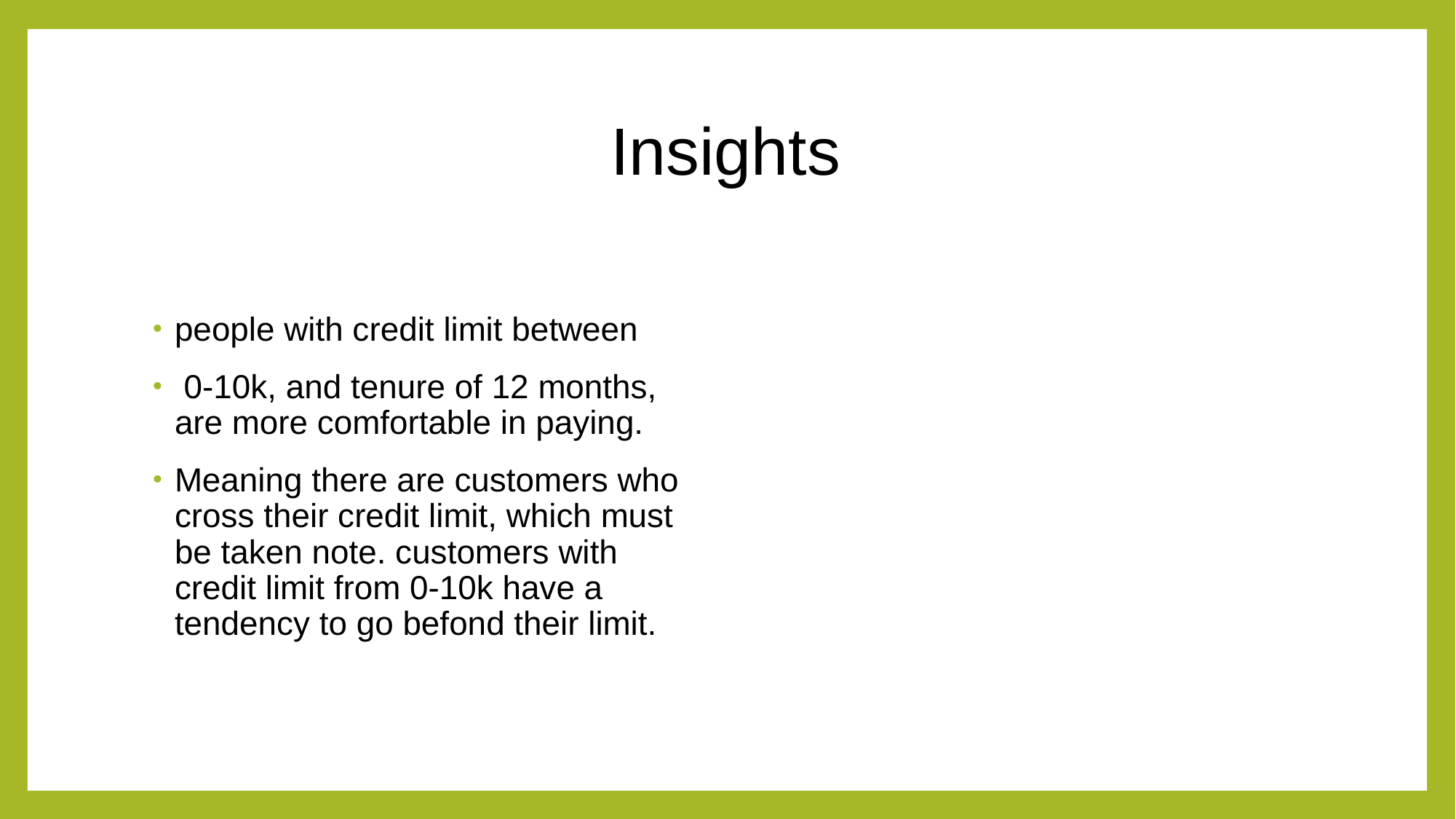

# Insights

people with credit limit between
 0-10k, and tenure of 12 months, are more comfortable in paying.
Meaning there are customers who cross their credit limit, which must be taken note. customers with credit limit from 0-10k have a tendency to go befond their limit.